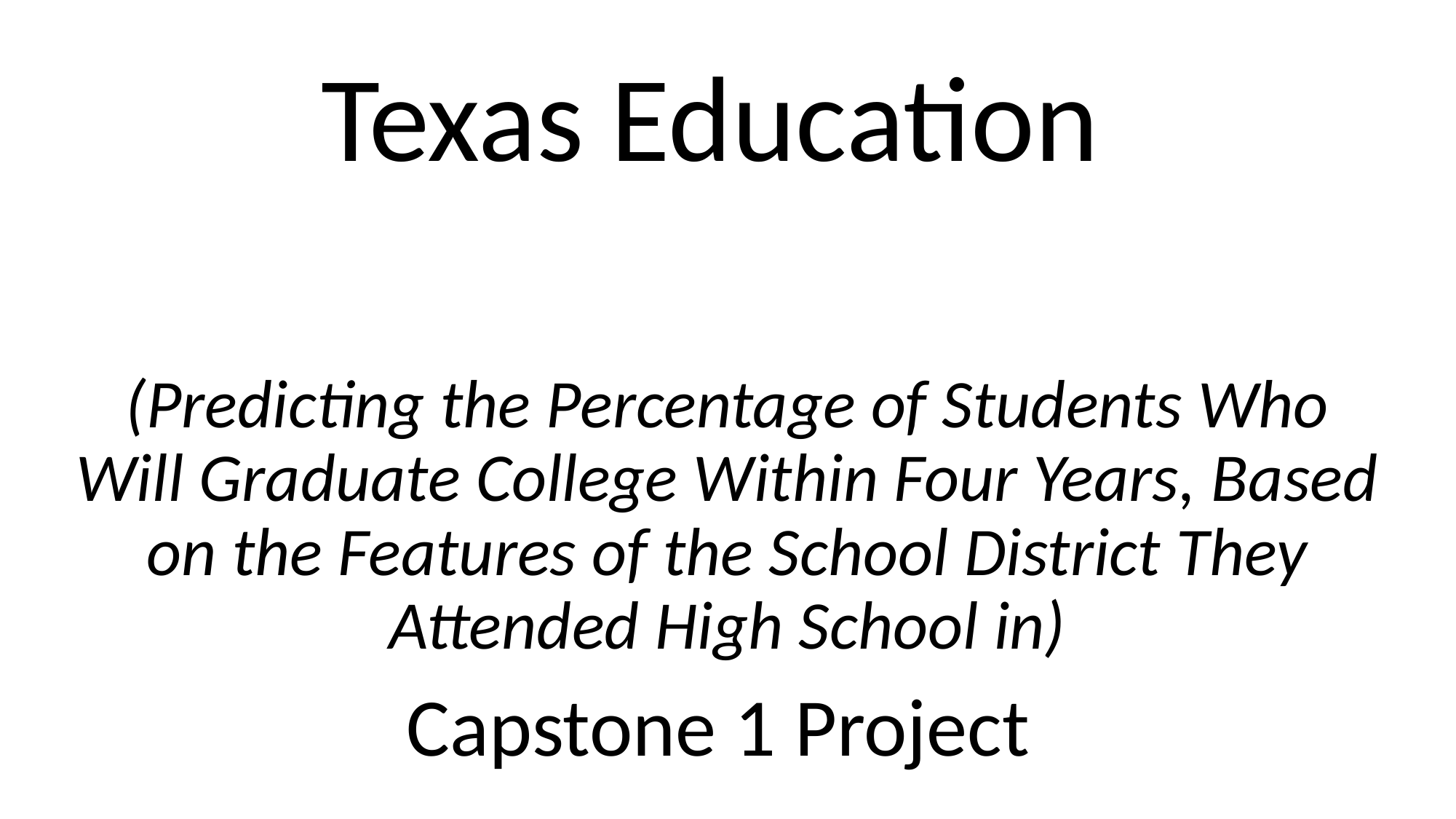

Texas Education
# (Predicting the Percentage of Students Who Will Graduate College Within Four Years, Based on the Features of the School District They Attended High School in)

Capstone 1 Project